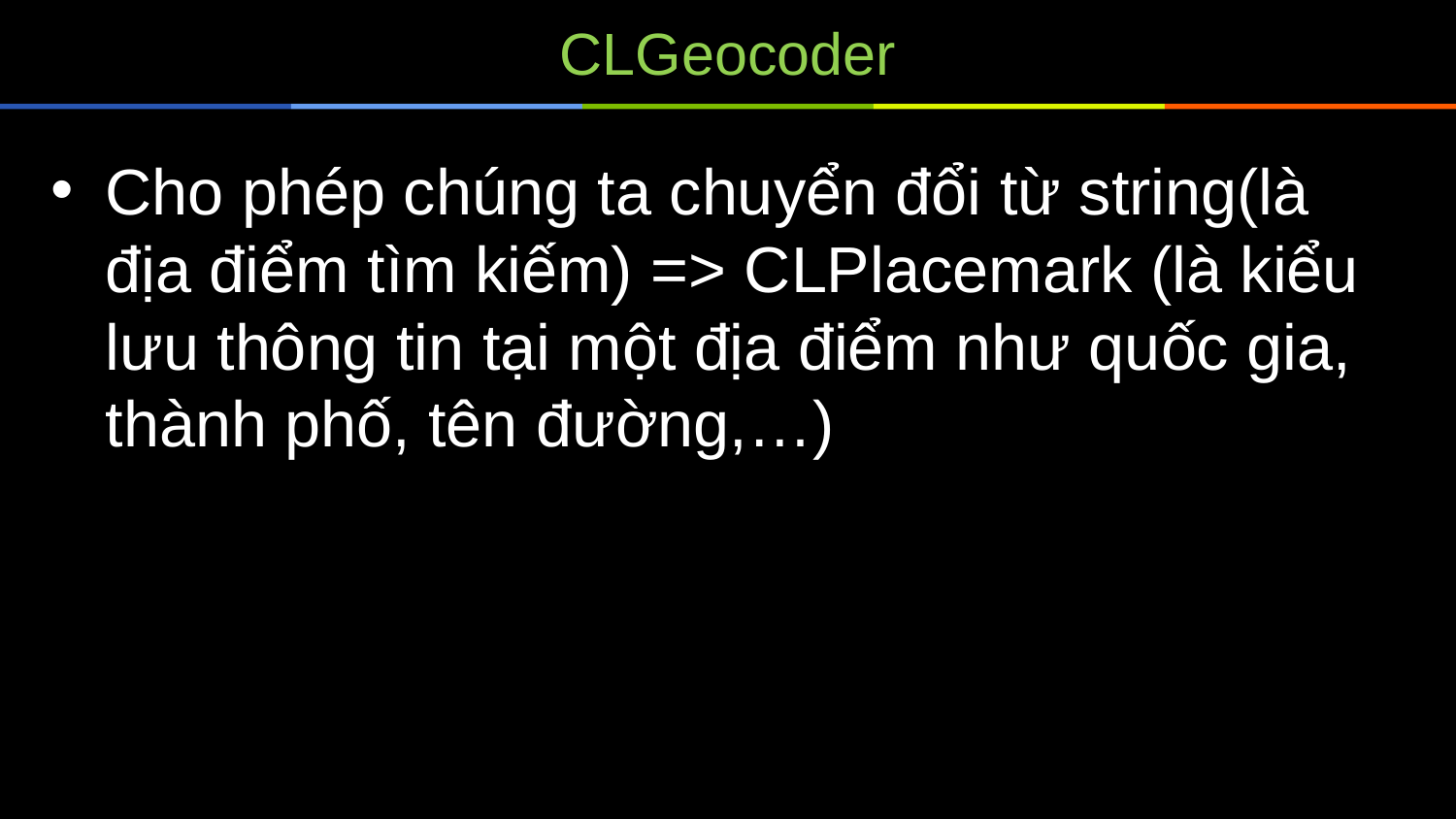

# CLGeocoder
Cho phép chúng ta chuyển đổi từ string(là địa điểm tìm kiếm) => CLPlacemark (là kiểu lưu thông tin tại một địa điểm như quốc gia, thành phố, tên đường,…)